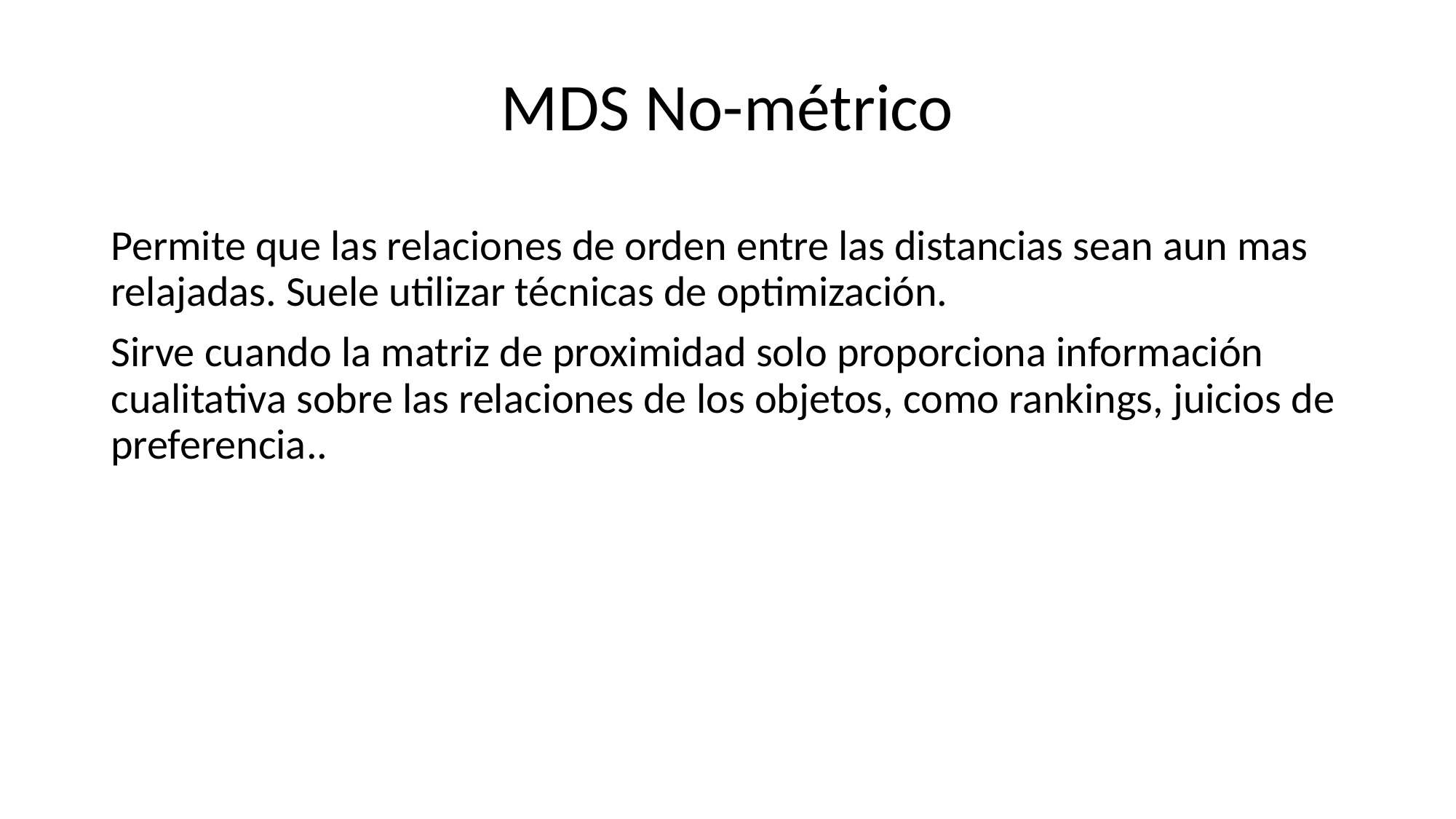

MDS No-métrico
Permite que las relaciones de orden entre las distancias sean aun mas relajadas. Suele utilizar técnicas de optimización.
Sirve cuando la matriz de proximidad solo proporciona información cualitativa sobre las relaciones de los objetos, como rankings, juicios de preferencia..